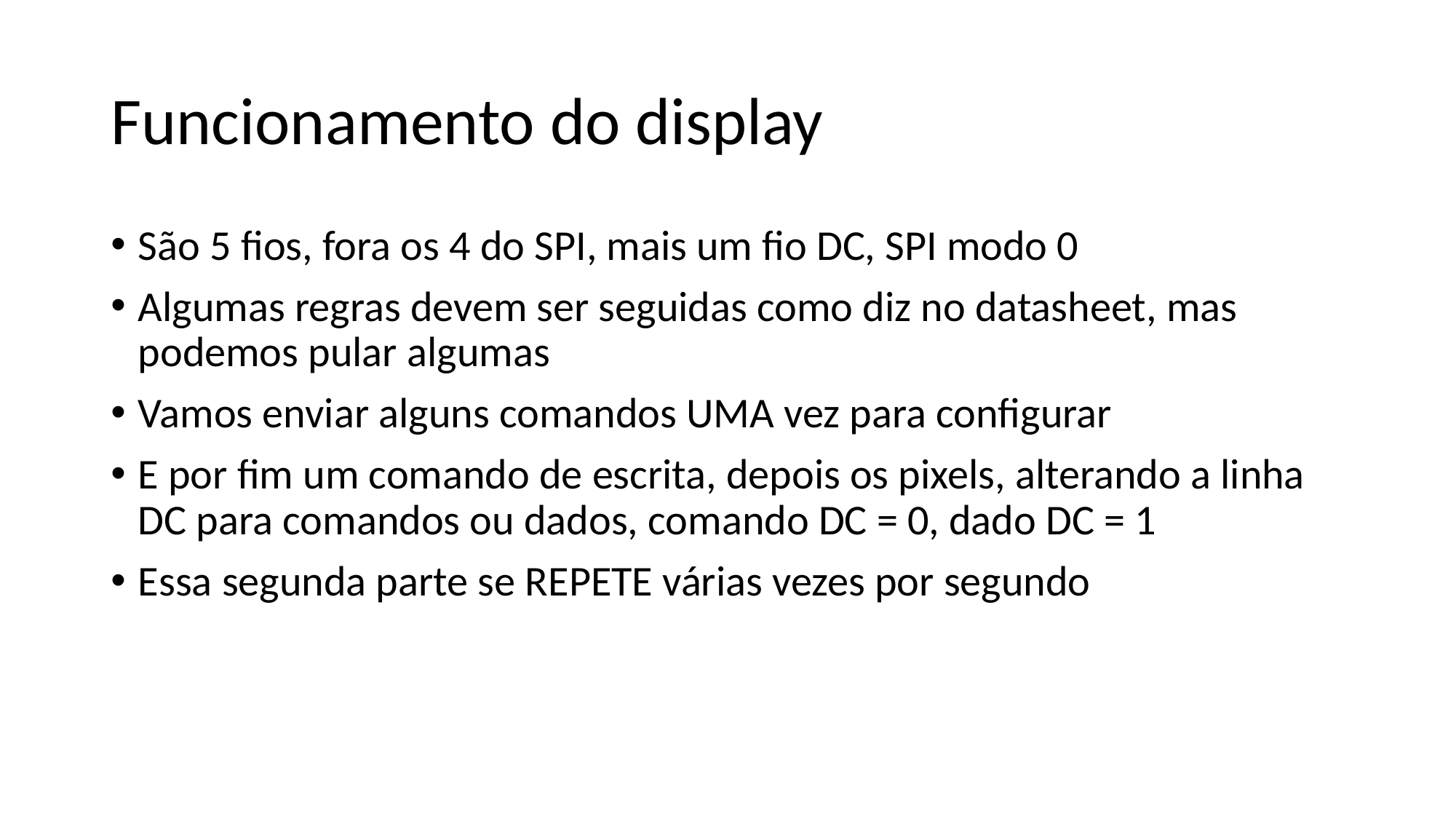

# Funcionamento do display
São 5 fios, fora os 4 do SPI, mais um fio DC, SPI modo 0
Algumas regras devem ser seguidas como diz no datasheet, mas podemos pular algumas
Vamos enviar alguns comandos UMA vez para configurar
E por fim um comando de escrita, depois os pixels, alterando a linha DC para comandos ou dados, comando DC = 0, dado DC = 1
Essa segunda parte se REPETE várias vezes por segundo